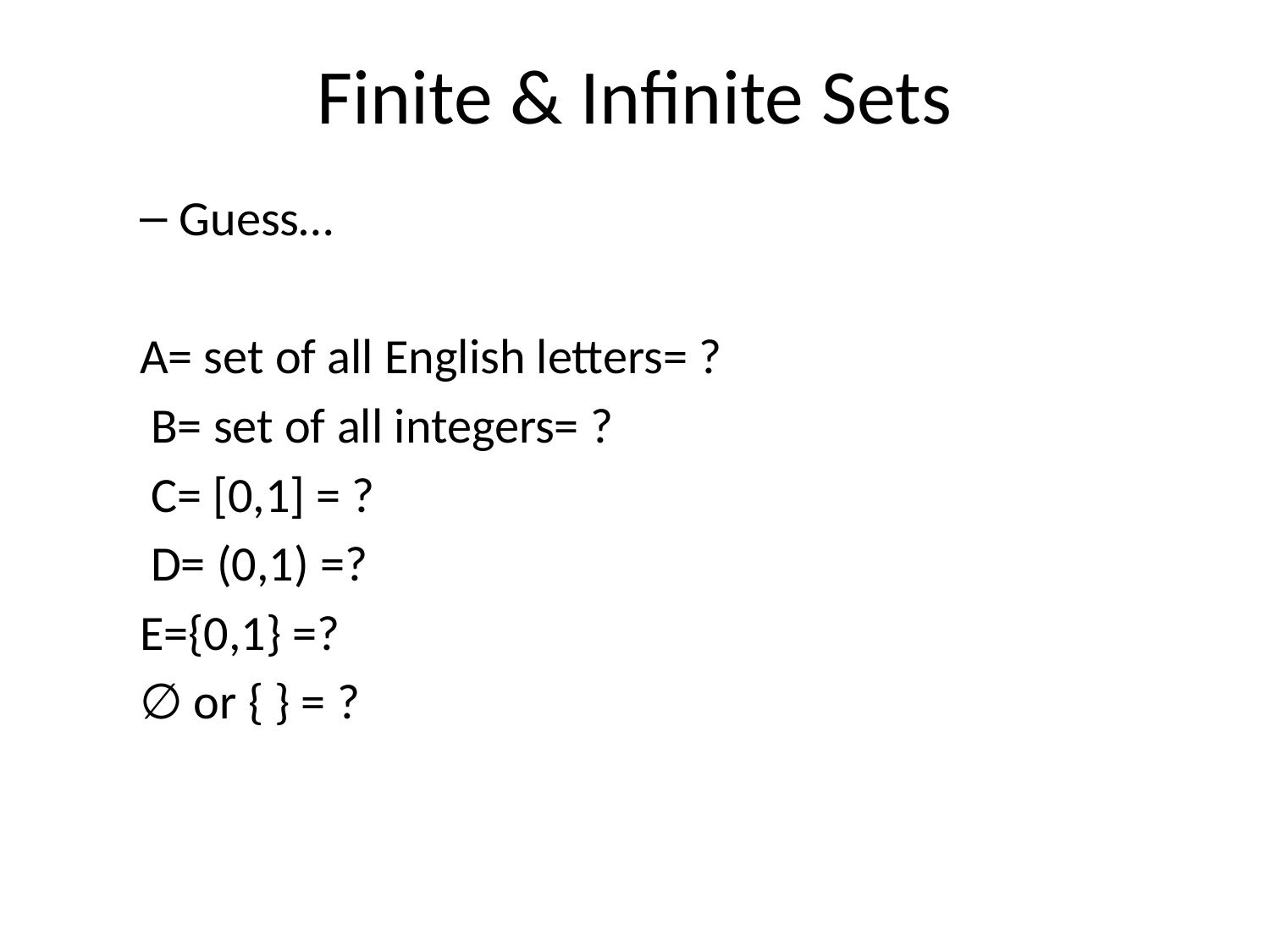

# Finite & Infinite Sets
Guess…

A= set of all English letters= ?
 B= set of all integers= ?
 C= [0,1] = ?
 D= (0,1) =?
E={0,1} =?
∅ or { } = ?